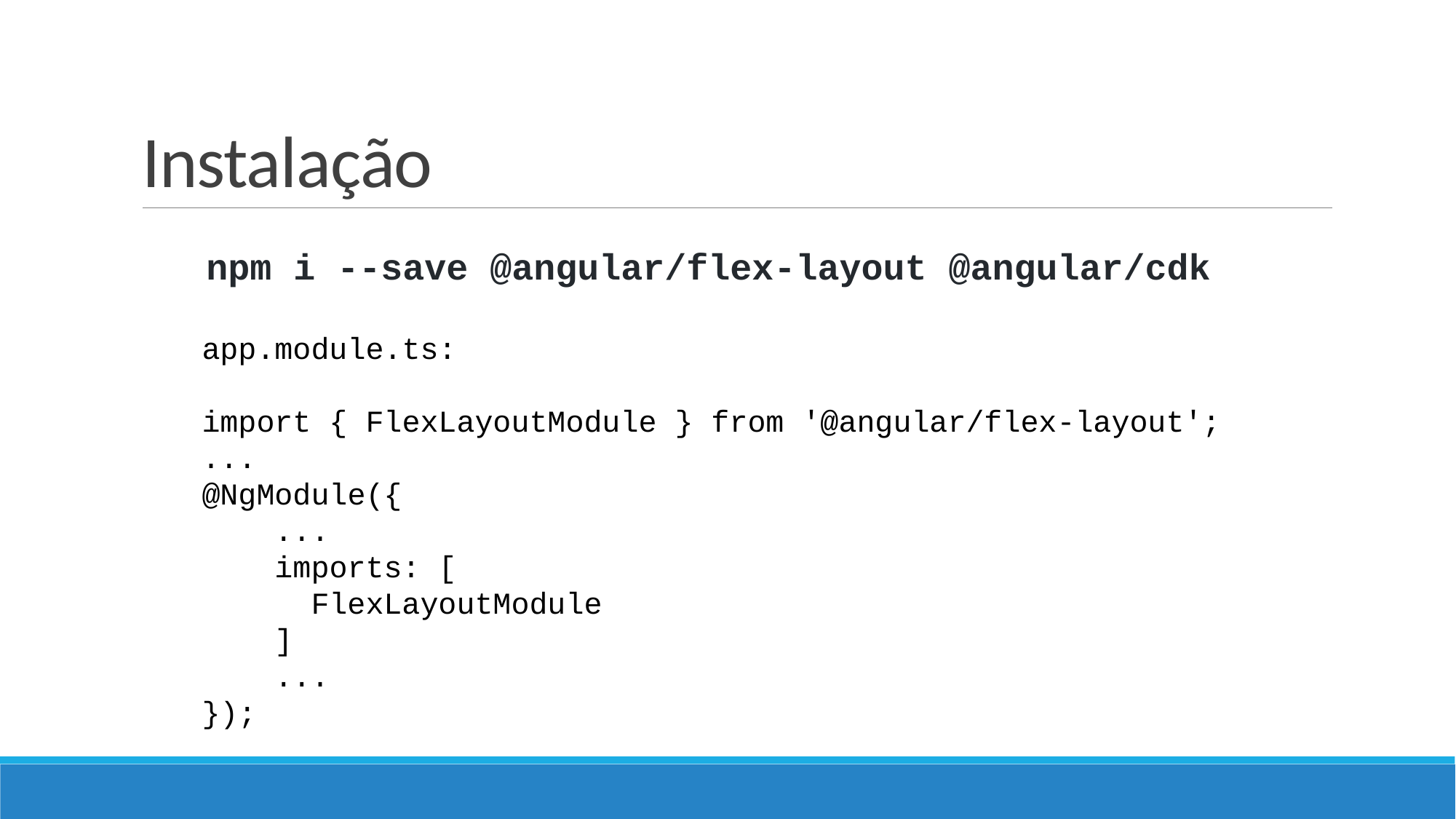

# Instalação
npm i --save @angular/flex-layout @angular/cdk
app.module.ts:

import { FlexLayoutModule } from '@angular/flex-layout';
...
@NgModule({
    ...
    imports: [
	FlexLayoutModule
    ]
    ...
});